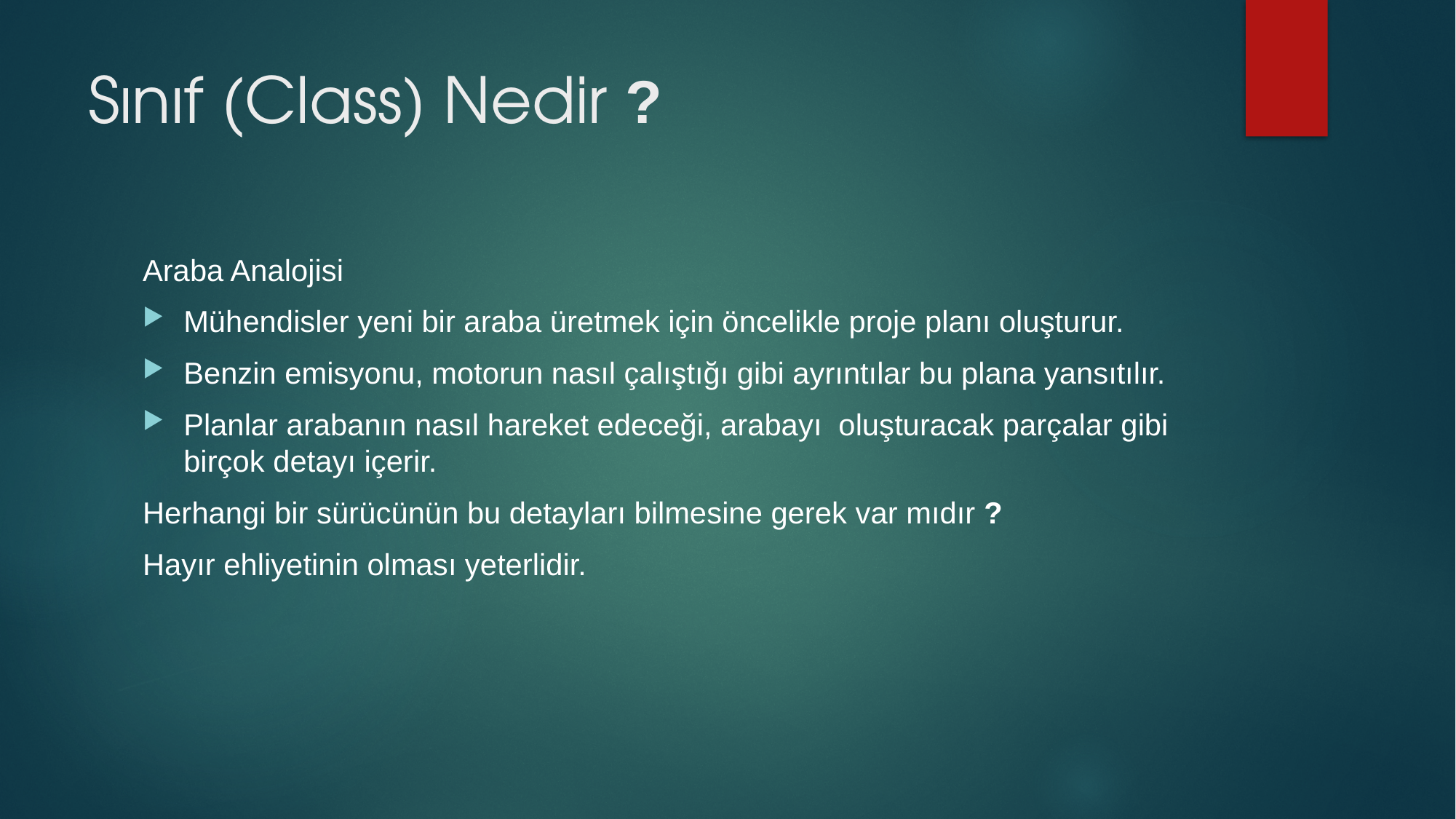

# Sınıf (Class) Nedir ?
Araba Analojisi
Mühendisler yeni bir araba üretmek için öncelikle proje planı oluşturur.
Benzin emisyonu, motorun nasıl çalıştığı gibi ayrıntılar bu plana yansıtılır.
Planlar arabanın nasıl hareket edeceği, arabayı  oluşturacak parçalar gibi birçok detayı içerir.
Herhangi bir sürücünün bu detayları bilmesine gerek var mıdır ?
Hayır ehliyetinin olması yeterlidir.